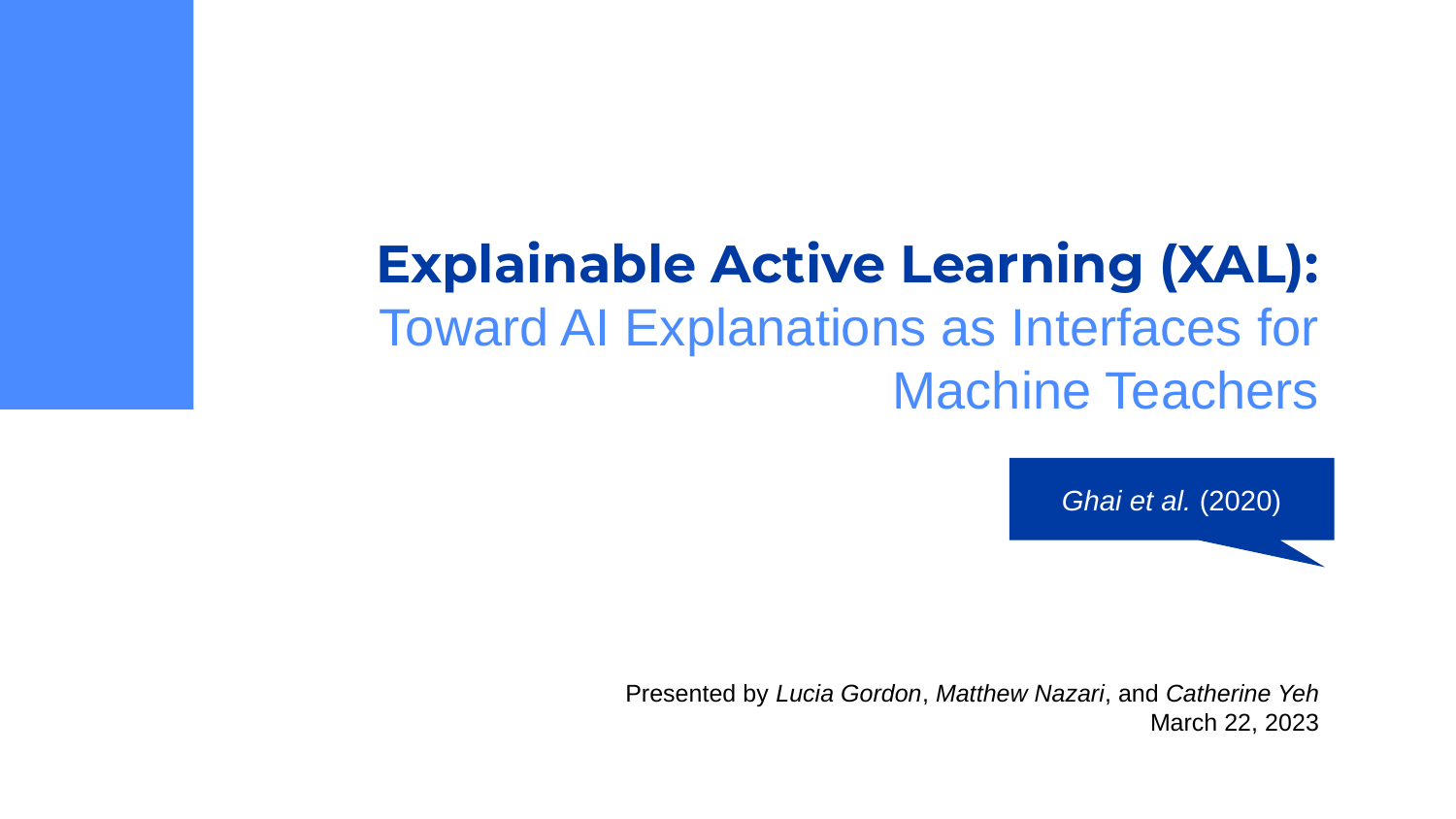

# Explainable Active Learning (XAL):
 Toward AI Explanations as Interfaces for Machine Teachers
Ghai et al. (2020)
Presented by Lucia Gordon, Matthew Nazari, and Catherine Yeh
March 22, 2023